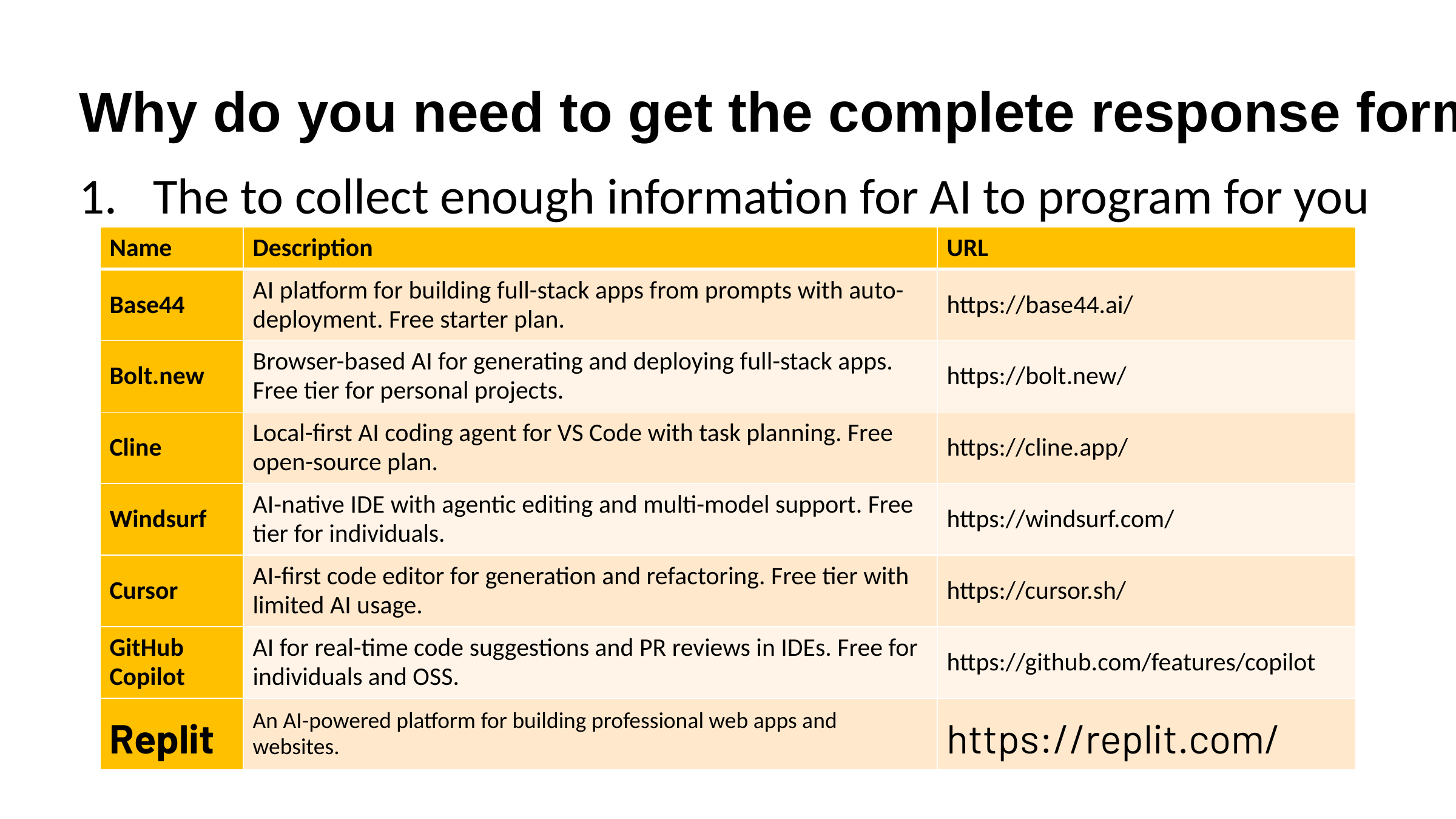

Why do you need to get the complete response format?
The to collect enough information for AI to program for you

| Name | Description | URL |
| --- | --- | --- |
| Base44 | AI platform for building full-stack apps from prompts with auto-deployment. Free starter plan. | https://base44.ai/ |
| Bolt.new | Browser-based AI for generating and deploying full-stack apps. Free tier for personal projects. | https://bolt.new/ |
| Cline | Local-first AI coding agent for VS Code with task planning. Free open-source plan. | https://cline.app/ |
| Windsurf | AI-native IDE with agentic editing and multi-model support. Free tier for individuals. | https://windsurf.com/ |
| Cursor | AI-first code editor for generation and refactoring. Free tier with limited AI usage. | https://cursor.sh/ |
| GitHub Copilot | AI for real-time code suggestions and PR reviews in IDEs. Free for individuals and OSS. | https://github.com/features/copilot |
| Replit | An AI-powered platform for building professional web apps and websites. | https://replit.com/ |